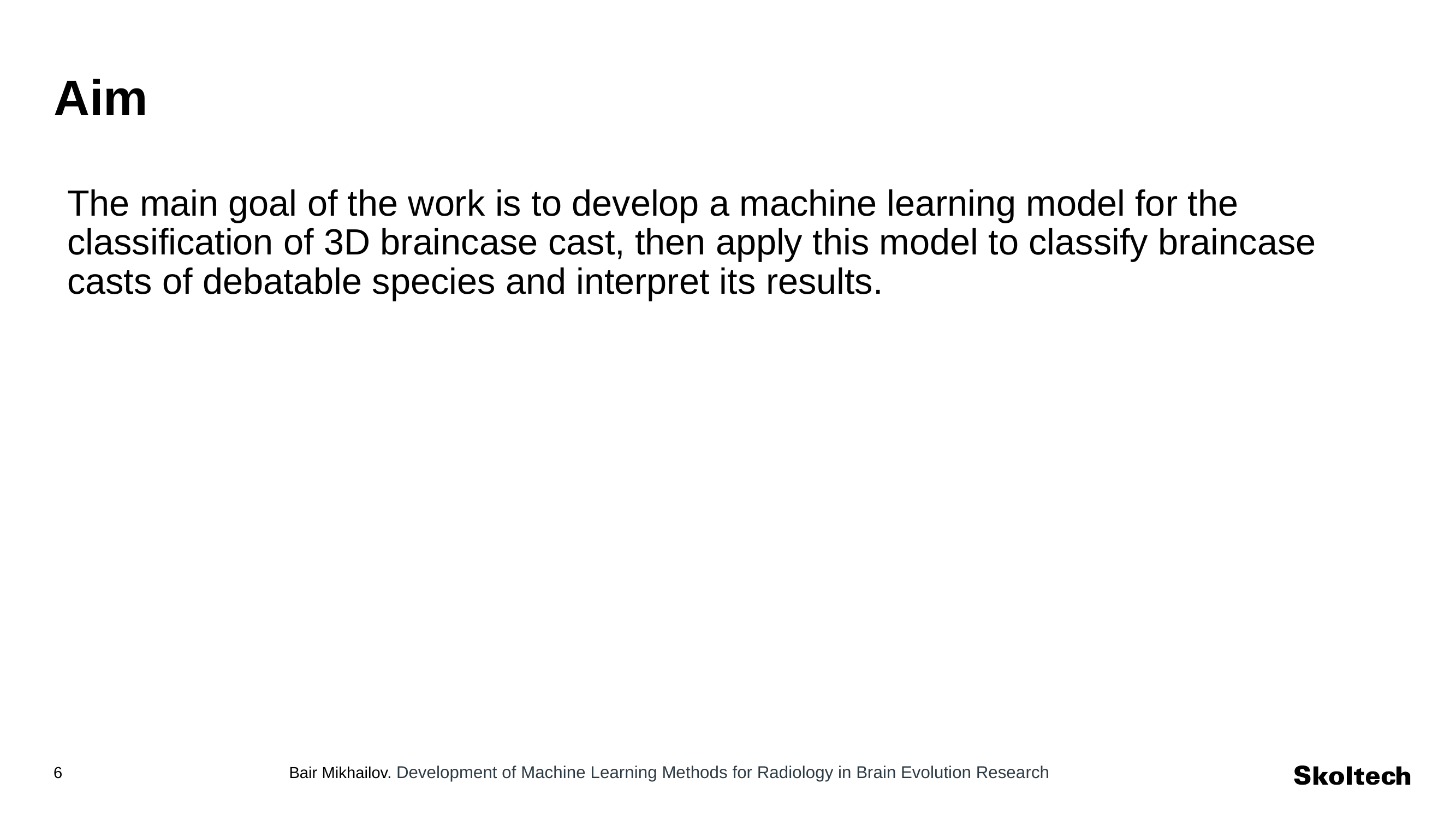

# Aim
The main goal of the work is to develop a machine learning model for the classification of 3D braincase cast, then apply this model to classify braincase casts of debatable species and interpret its results.

Bair Mikhailov. Development of Machine Learning Methods for Radiology in Brain Evolution Research
6